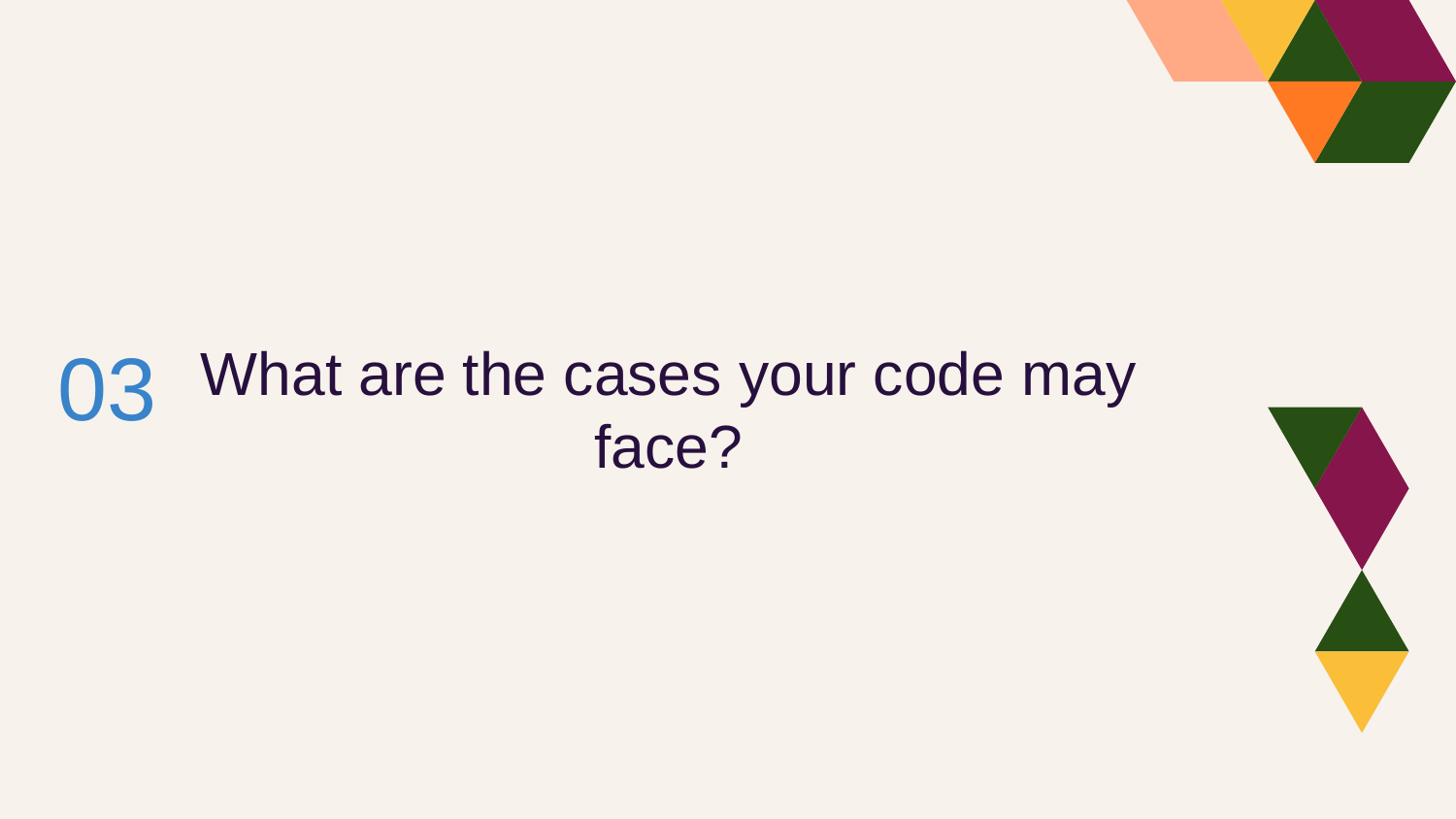

# What are the cases your code may face?
03